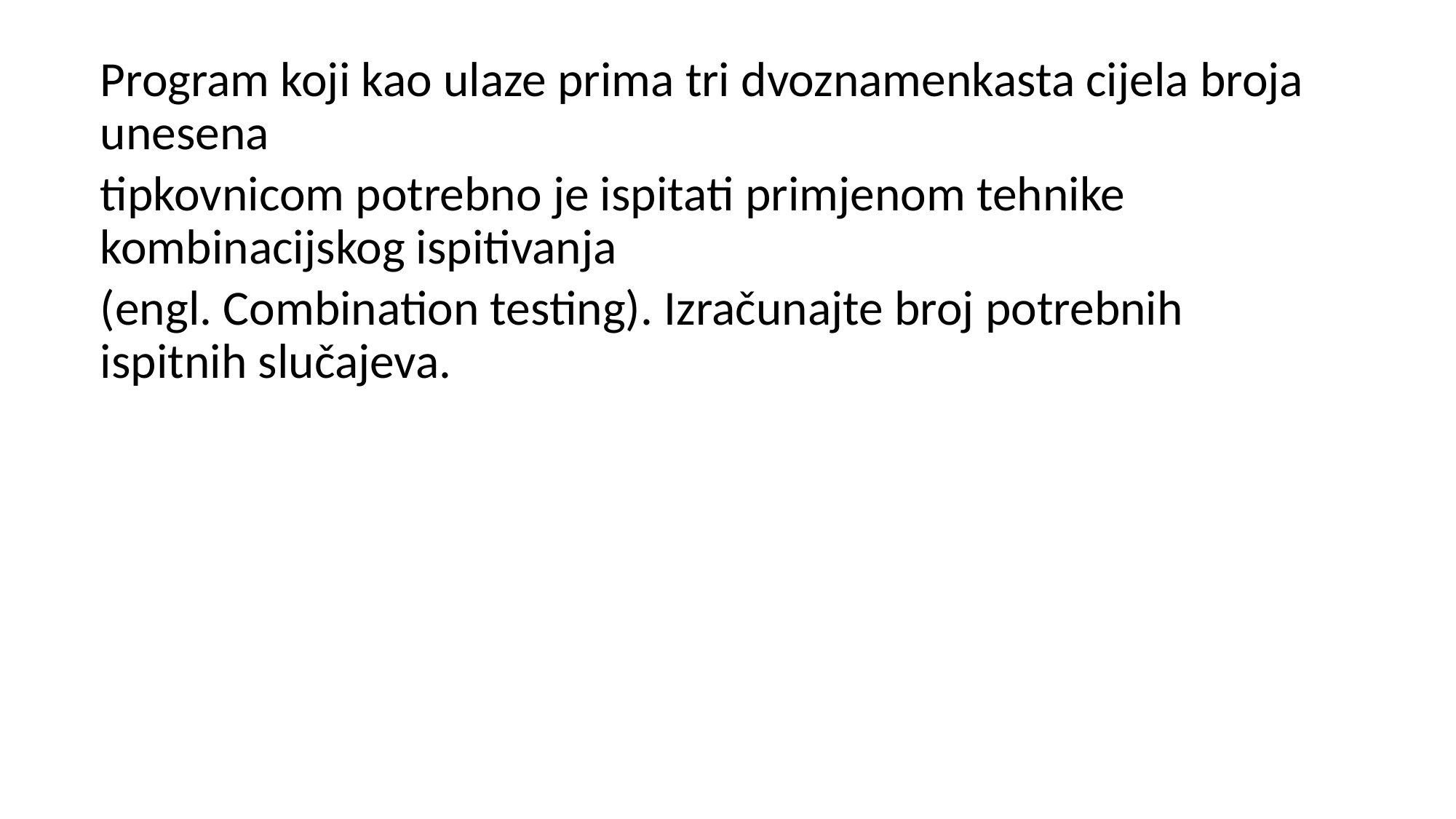

Program koji kao ulaze prima tri dvoznamenkasta cijela broja unesena
tipkovnicom potrebno je ispitati primjenom tehnike kombinacijskog ispitivanja
(engl. Combination testing). Izračunajte broj potrebnih ispitnih slučajeva.